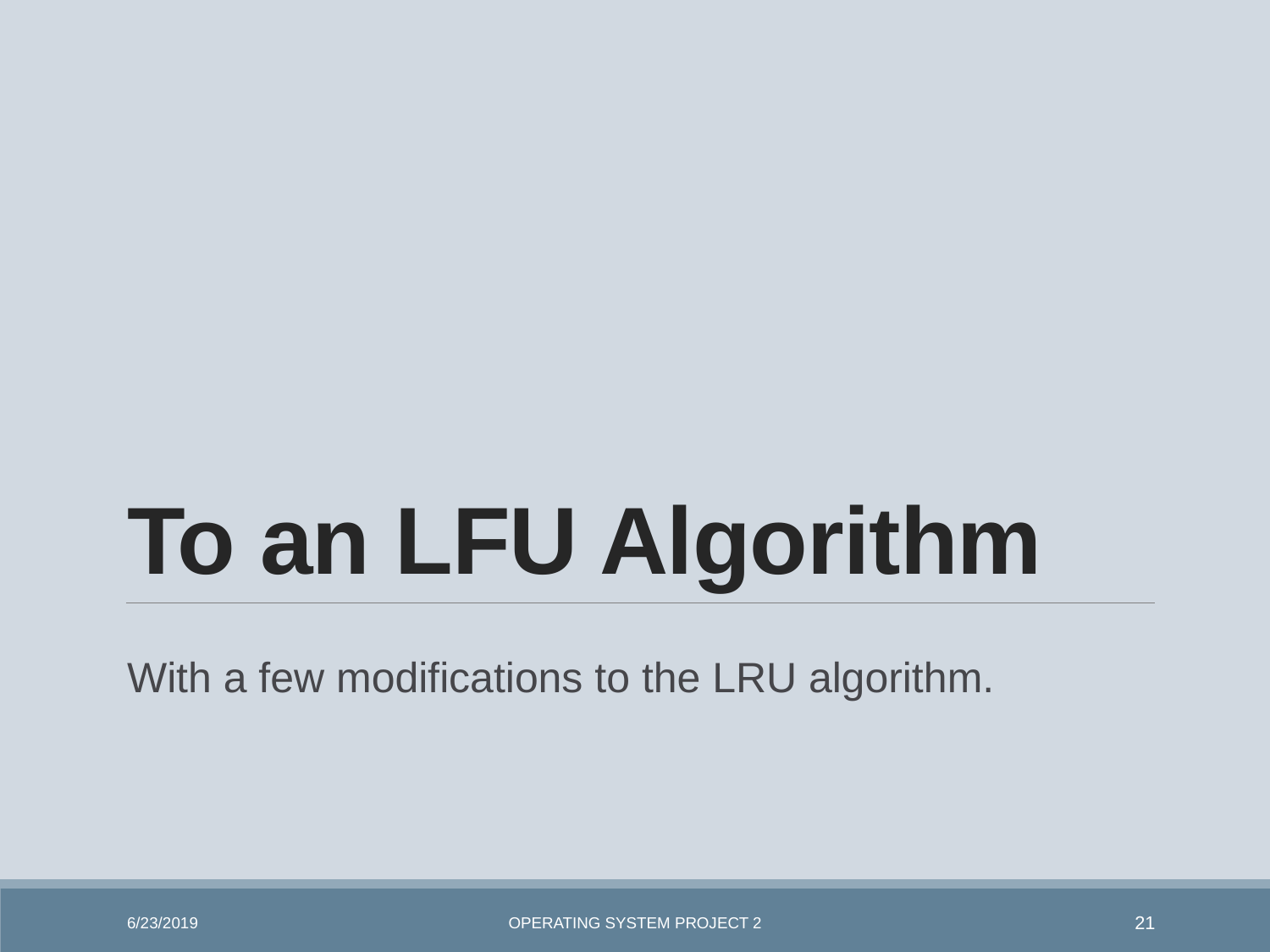

# To an LFU Algorithm
With a few modifications to the LRU algorithm.
6/23/2019
Operating System Project 2
21